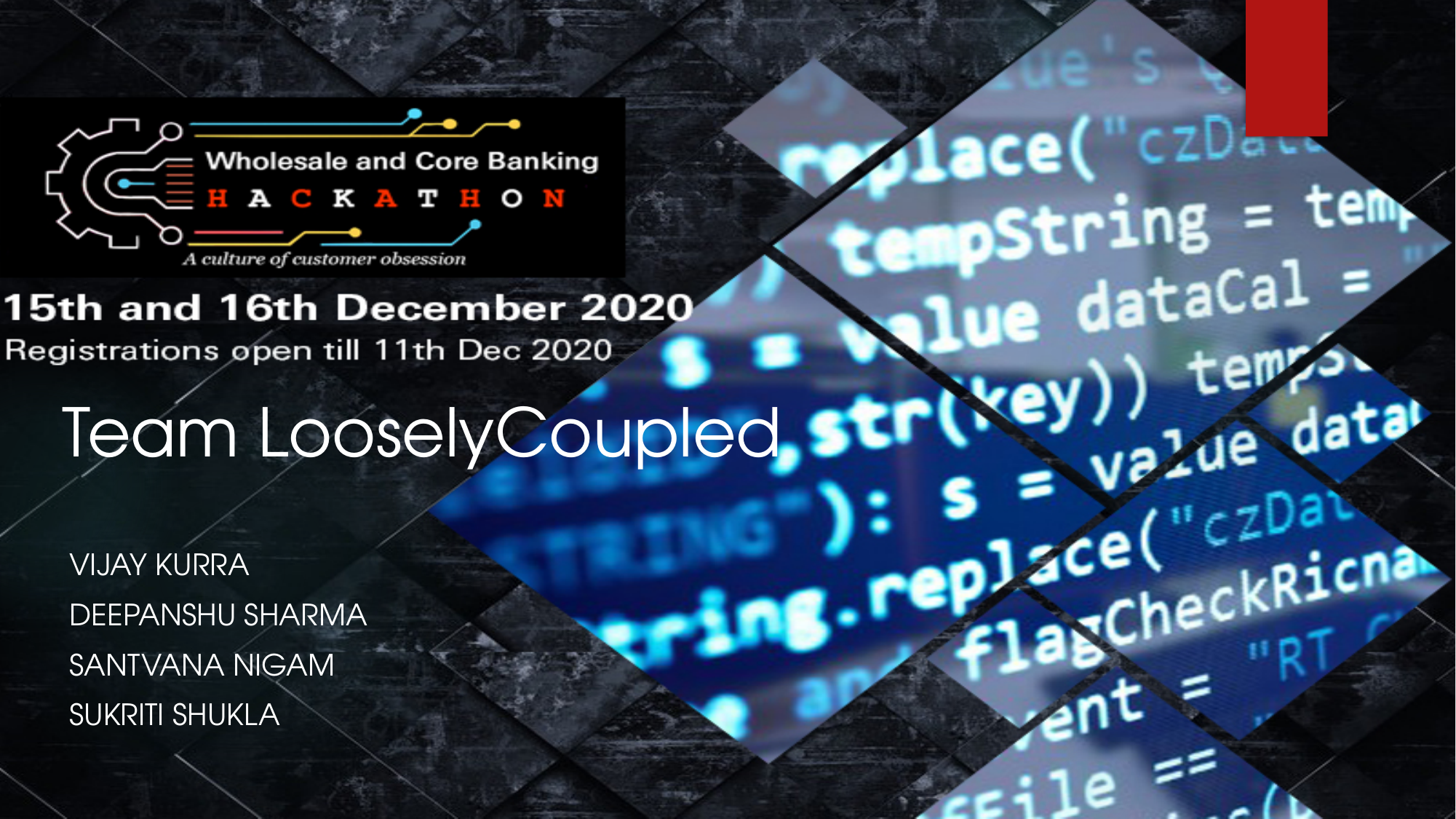

# Team LooselyCoupled
Vijay Kurra
Deepanshu Sharma
Santvana Nigam
Sukriti Shukla